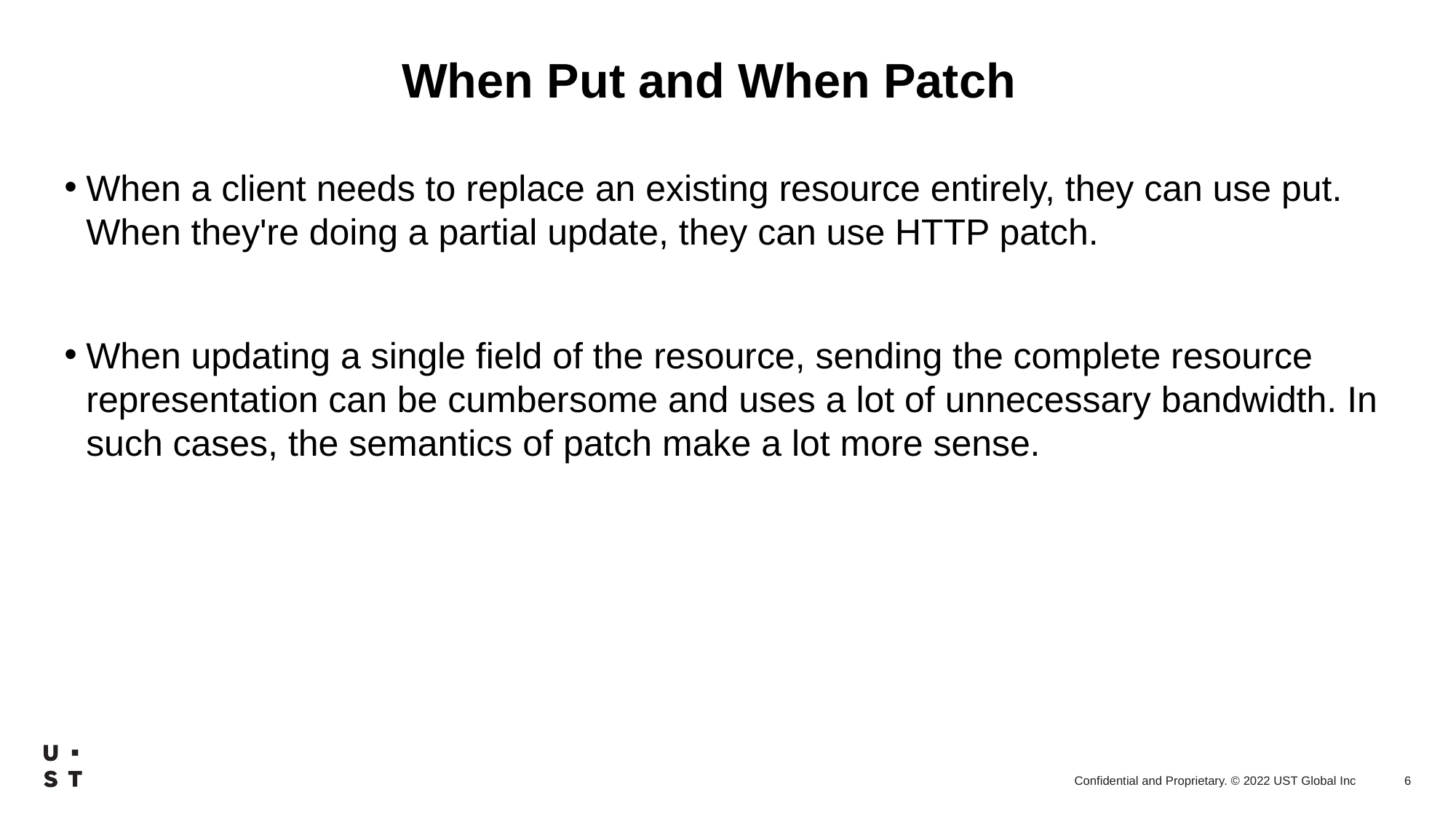

# When Put and When Patch
When a client needs to replace an existing resource entirely, they can use put. When they're doing a partial update, they can use HTTP patch.

When updating a single field of the resource, sending the complete resource representation can be cumbersome and uses a lot of unnecessary bandwidth. In such cases, the semantics of patch make a lot more sense.